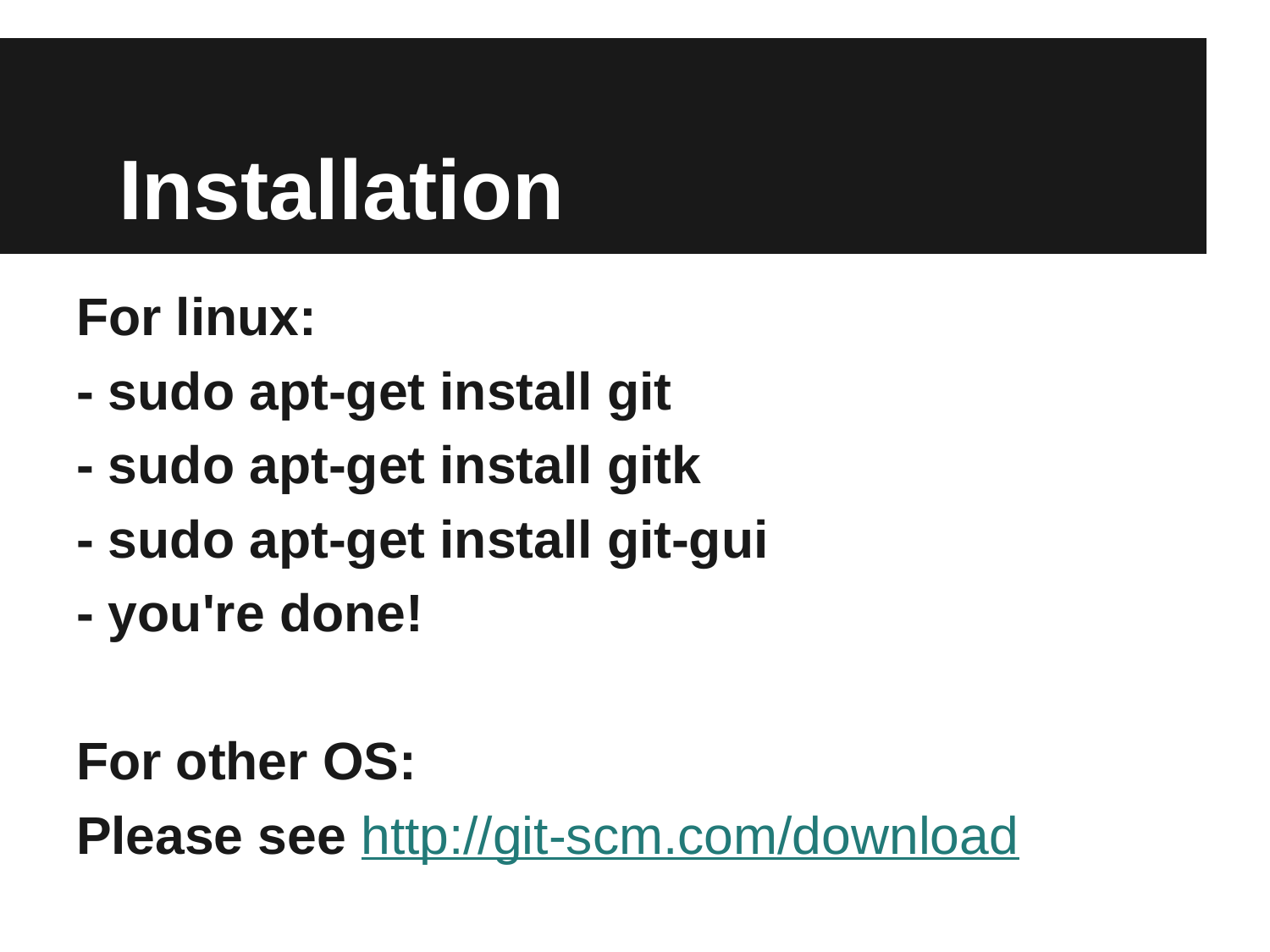

# Installation
For linux:
- sudo apt-get install git
- sudo apt-get install gitk
- sudo apt-get install git-gui
- you're done!

For other OS:
Please see http://git-scm.com/download